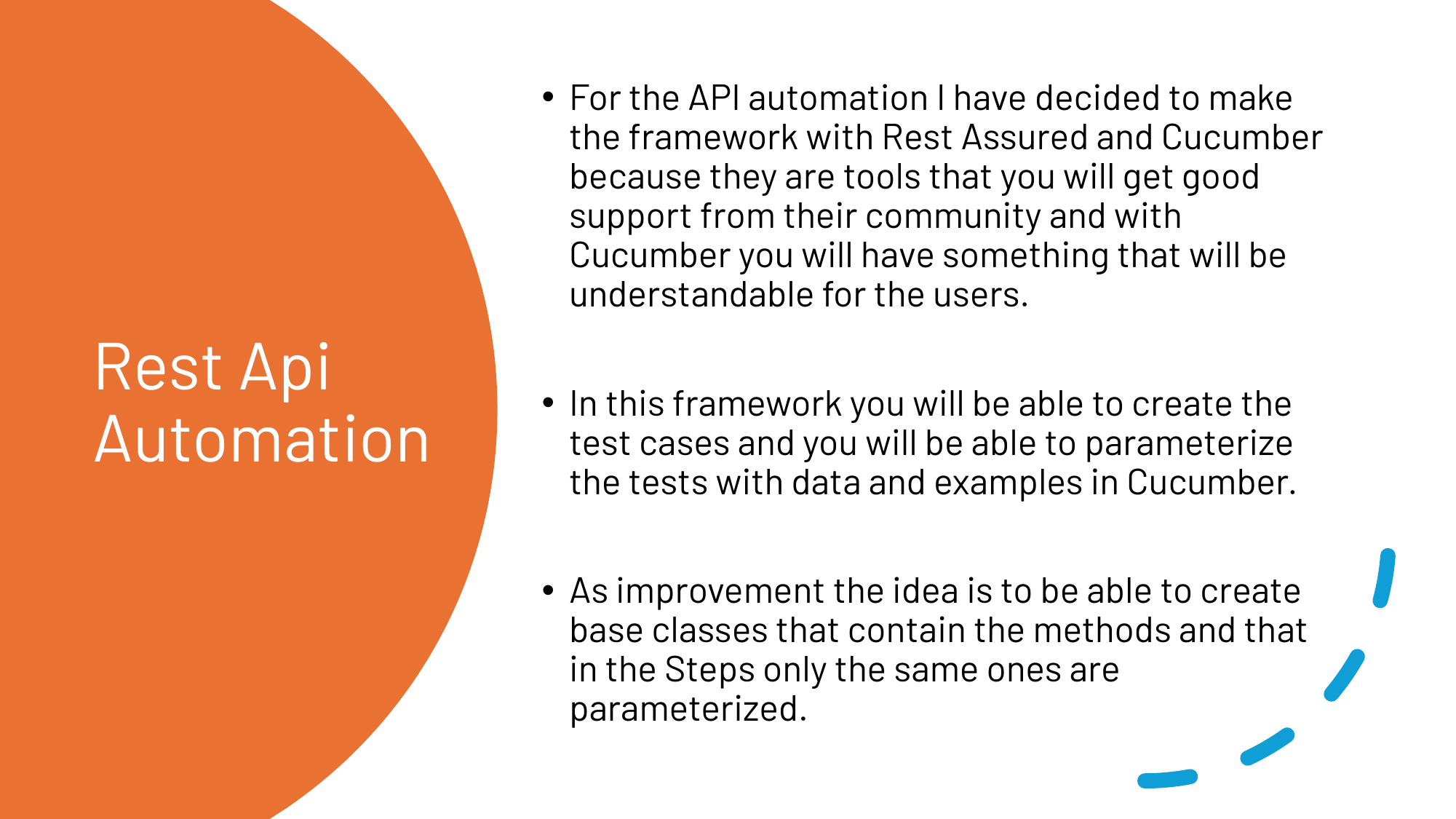

For the API automation I have decided to make the framework with Rest Assured and Cucumber because they are tools that you will get good support from their community and with Cucumber you will have something that will be understandable for the users.

In this framework you will be able to create the test cases and you will be able to parameterize the tests with data and examples in Cucumber.

As improvement the idea is to be able to create base classes that contain the methods and that in the Steps only the same ones are parameterized.
# Rest Api Automation